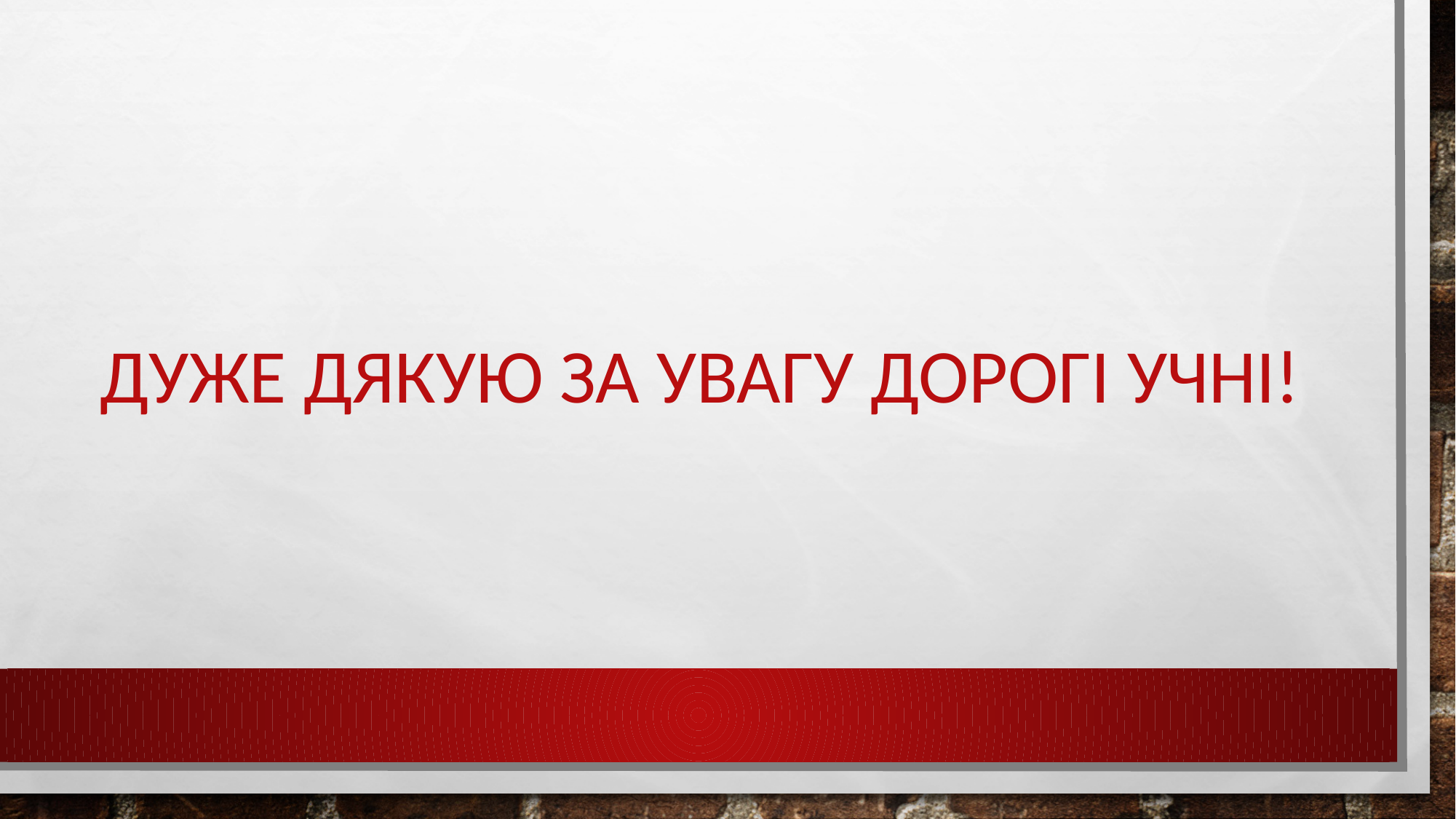

# Дуже дякую за увагу дорогі учні!